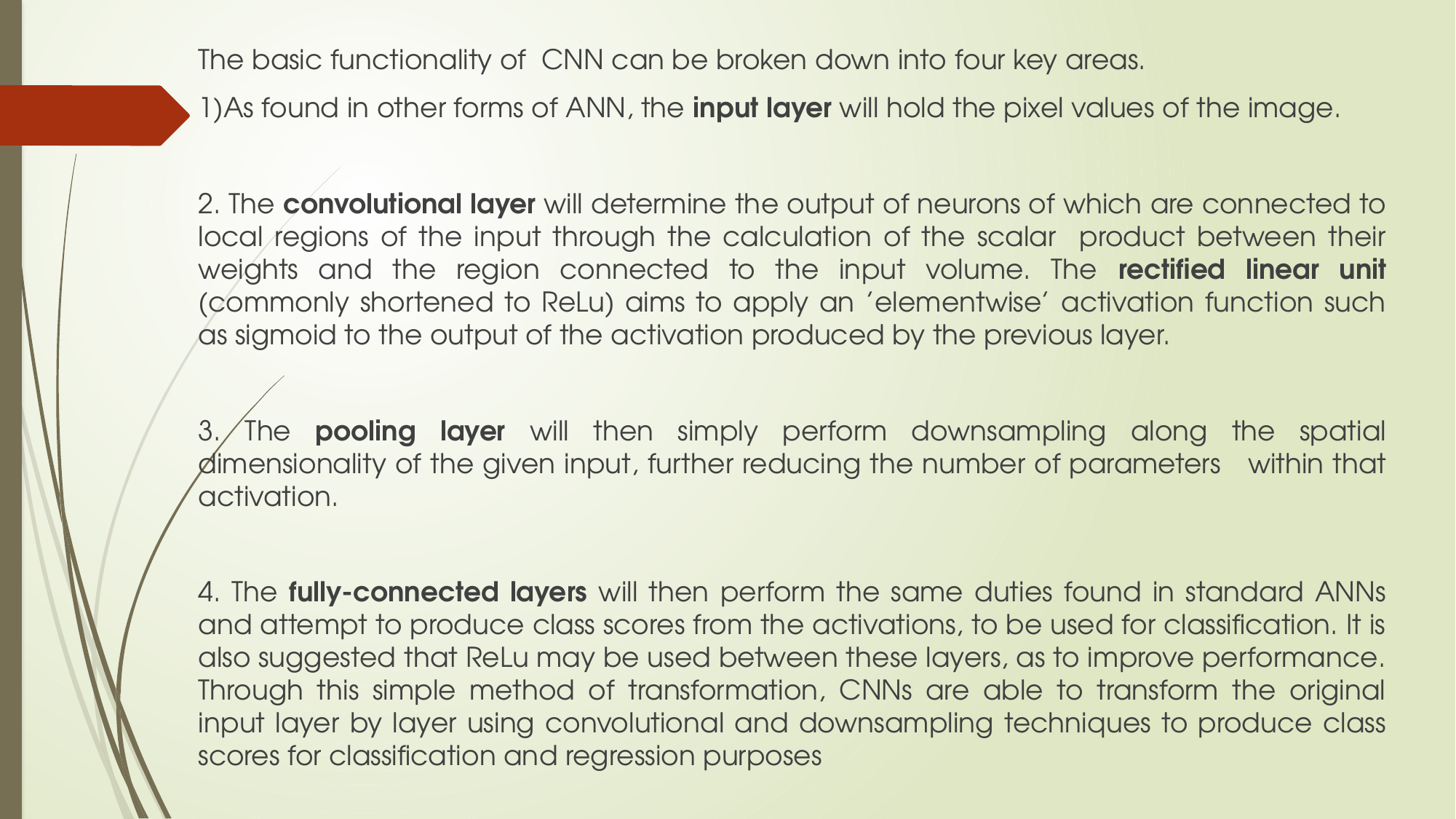

The basic functionality of  CNN can be broken down into four key areas.
1)As found in other forms of ANN, the input layer will hold the pixel values of the image.

2. The convolutional layer will determine the output of neurons of which are connected to local regions of the input through the calculation of the scalar  product between their weights and the region connected to the input volume. The rectified linear unit (commonly shortened to ReLu) aims to apply an ’elementwise’ activation function such as sigmoid to the output of the activation produced by the previous layer.

3. The pooling layer will then simply perform downsampling along the spatial dimensionality of the given input, further reducing the number of parameters   within that activation.

4. The fully-connected layers will then perform the same duties found in standard ANNs and attempt to produce class scores from the activations, to be used for classification. It is also suggested that ReLu may be used between these layers, as to improve performance. Through this simple method of transformation, CNNs are able to transform the original input layer by layer using convolutional and downsampling techniques to produce class scores for classification and regression purposes